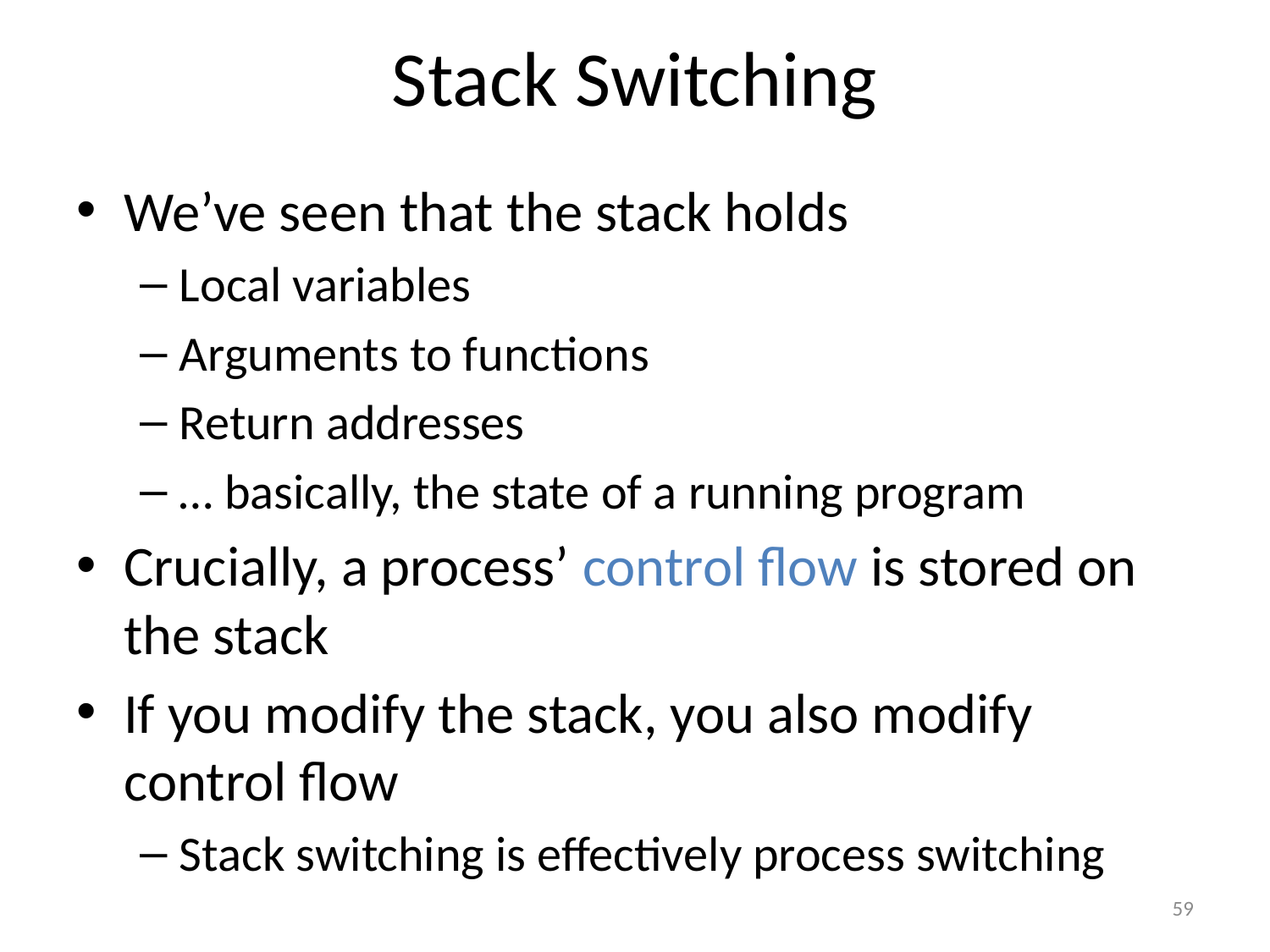

# Stack Switching
We’ve seen that the stack holds
Local variables
Arguments to functions
Return addresses
… basically, the state of a running program
Crucially, a process’ control flow is stored on the stack
If you modify the stack, you also modify control flow
Stack switching is effectively process switching
59